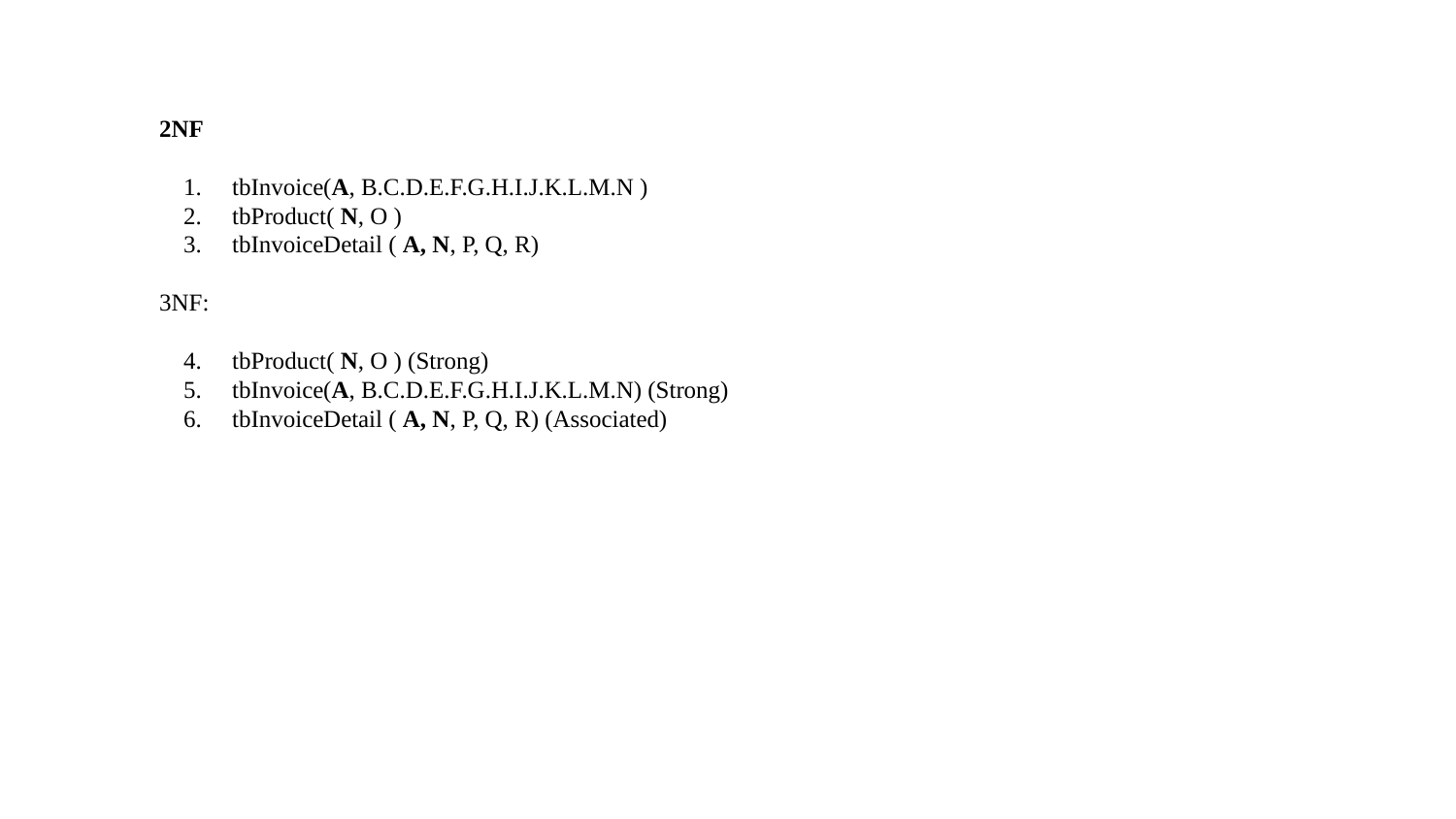

2NF

tbInvoice(A, B.C.D.E.F.G.H.I.J.K.L.M.N )
tbProduct( N, O )
tbInvoiceDetail ( A, N, P, Q, R)

3NF:
​​​
tbProduct( N, O ) (Strong)
tbInvoice(A, B.C.D.E.F.G.H.I.J.K.L.M.N) (Strong)
tbInvoiceDetail ( A, N, P, Q, R) (Associated)